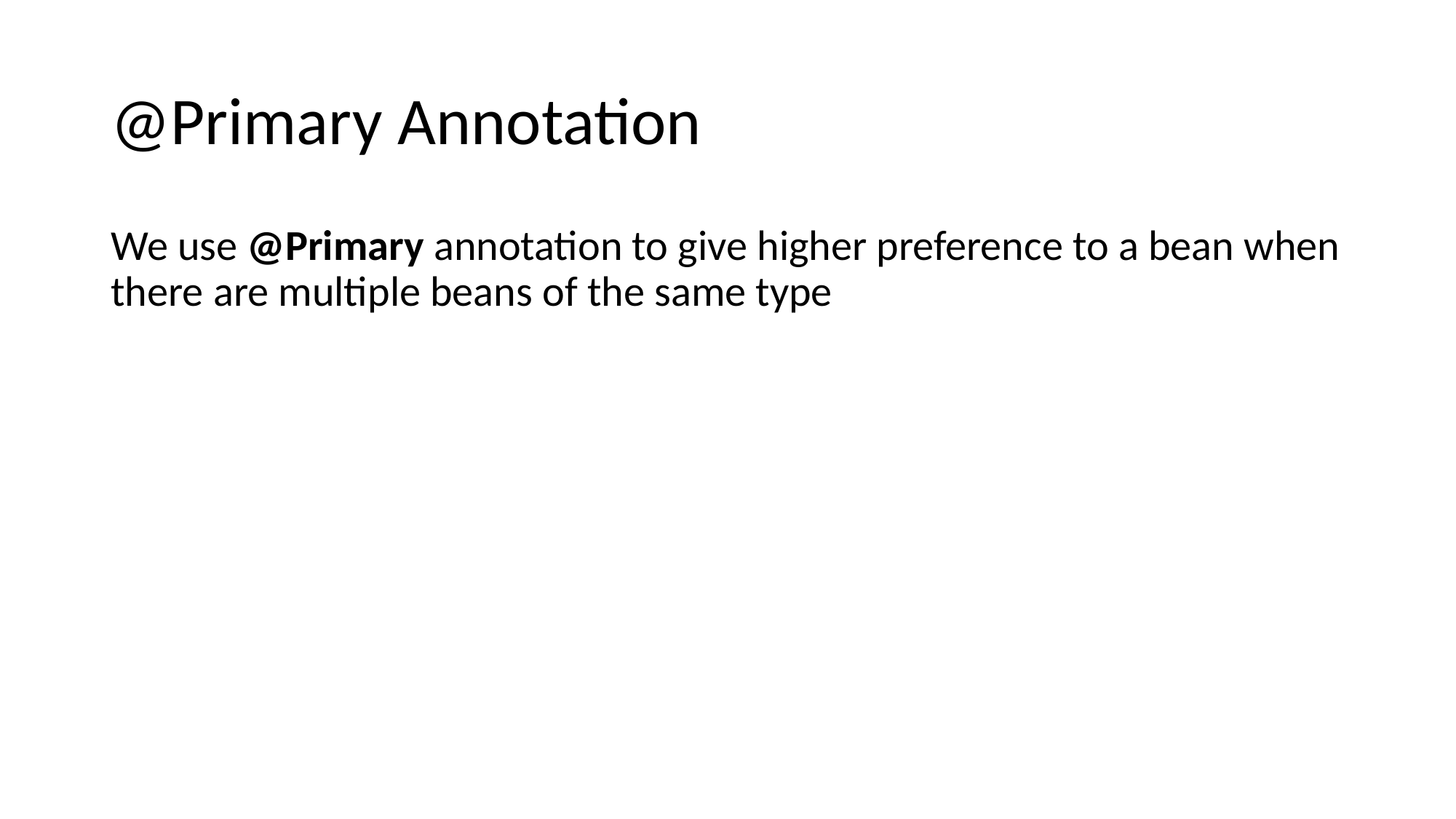

# @Primary Annotation
We use @Primary annotation to give higher preference to a bean when there are multiple beans of the same type